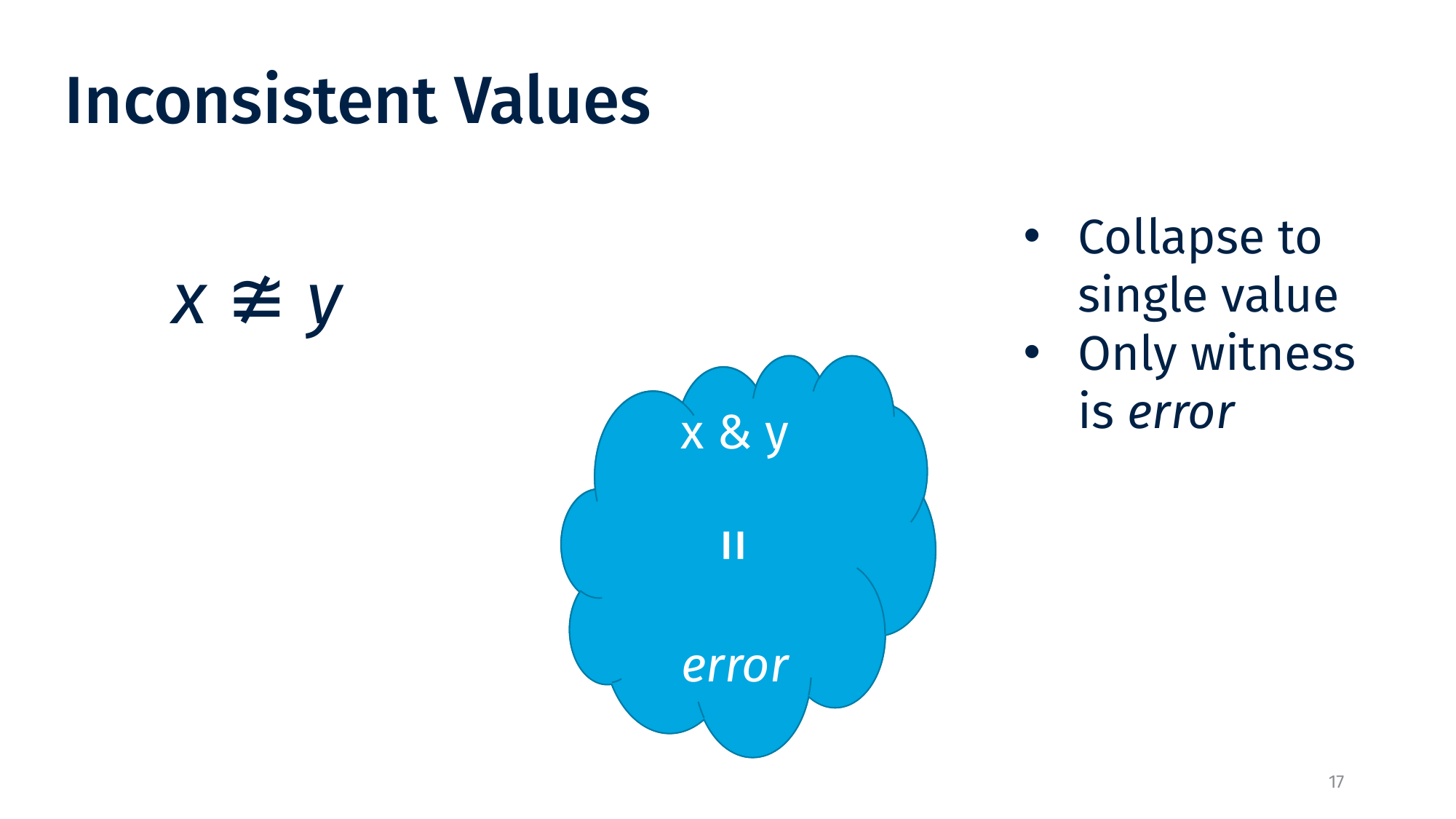

# Inconsistent Values
Collapse to single value
Only witness is error
=
x ≇ y
x & y

…

error
⊑
⊑
x & y

error
=
17